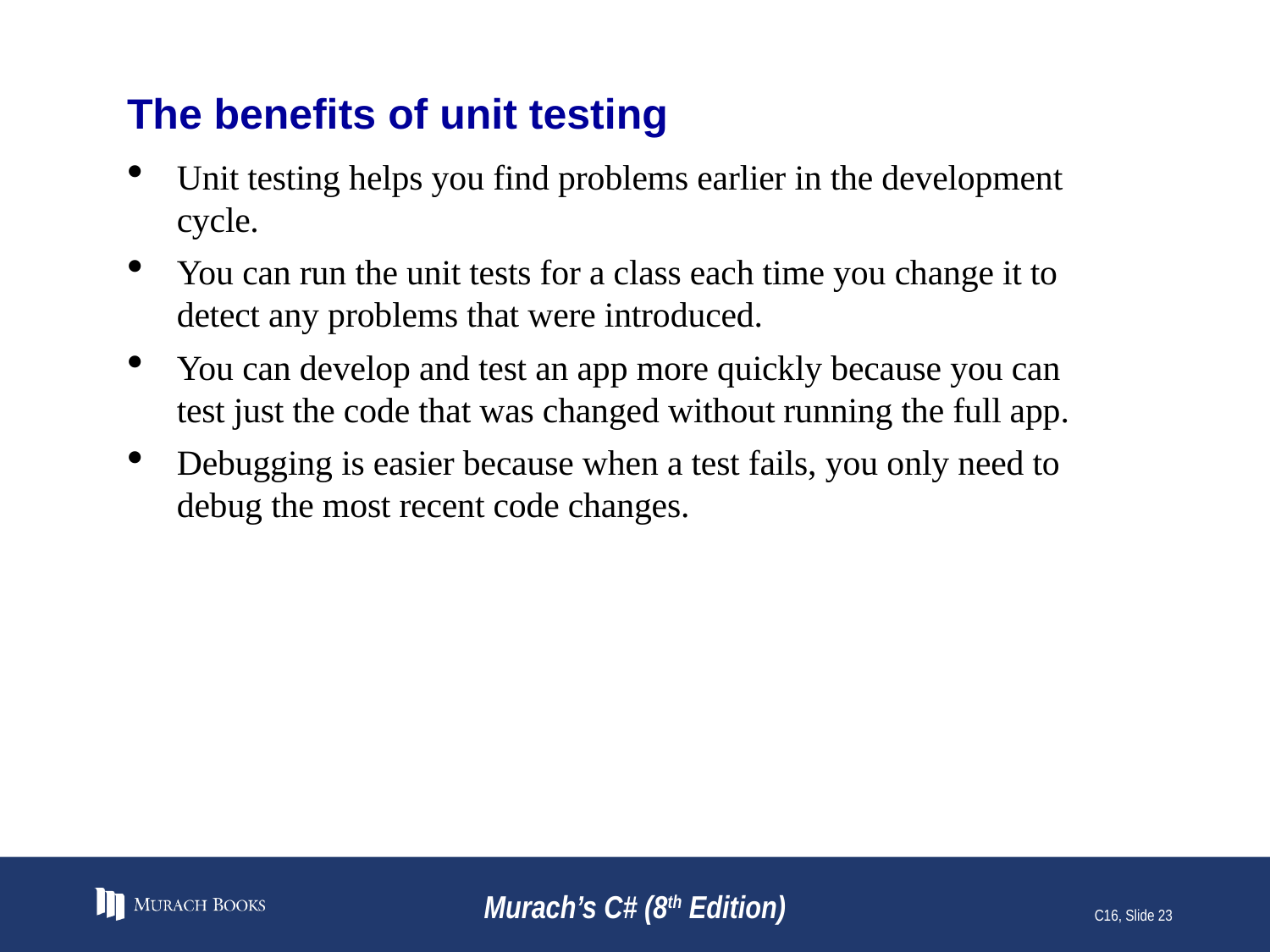

# The benefits of unit testing
Unit testing helps you find problems earlier in the development cycle.
You can run the unit tests for a class each time you change it to detect any problems that were introduced.
You can develop and test an app more quickly because you can test just the code that was changed without running the full app.
Debugging is easier because when a test fails, you only need to debug the most recent code changes.

Murach’s C# (8th Edition)

C16, Slide 23